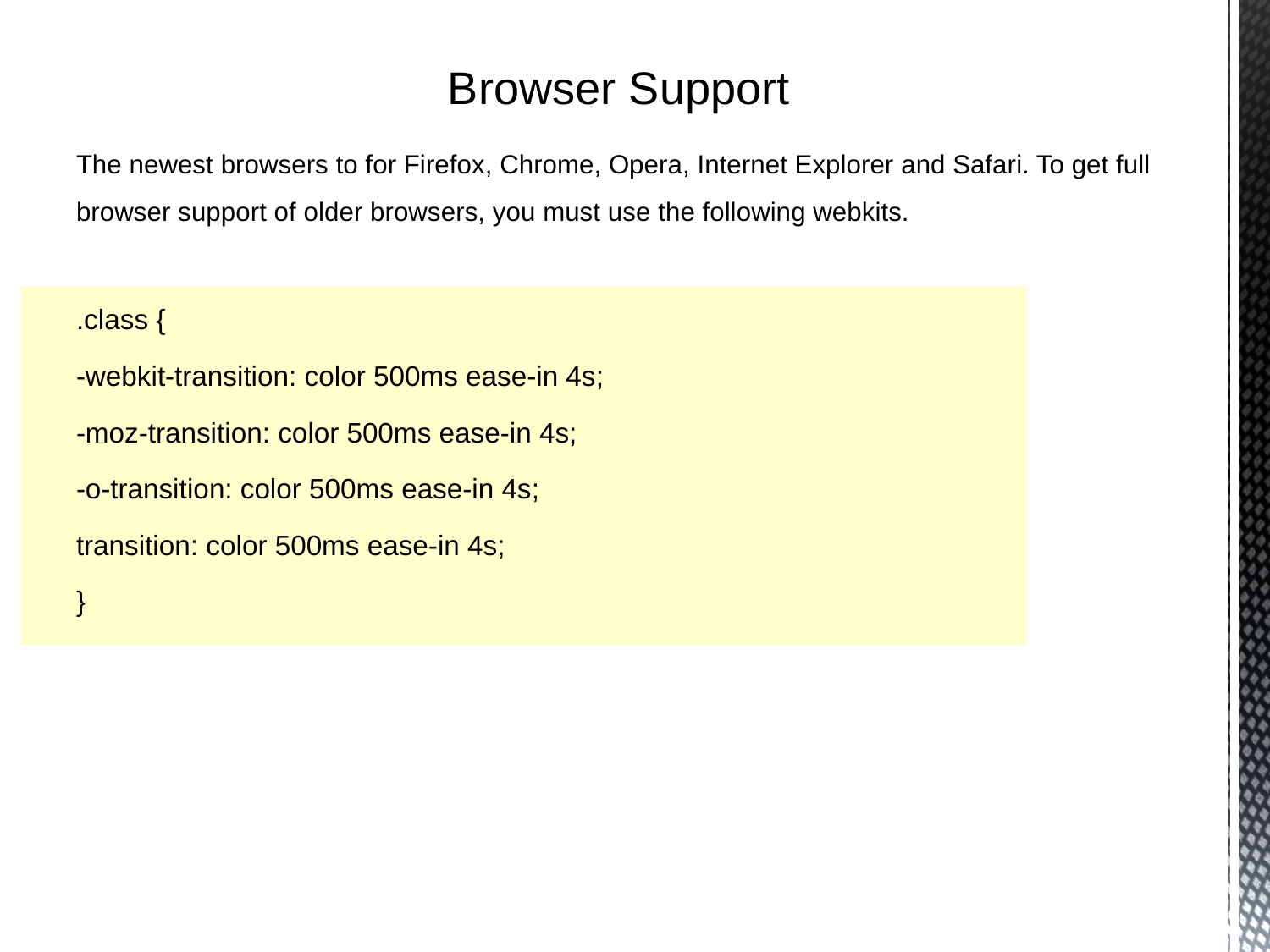

Browser Support
The newest browsers to for Firefox, Chrome, Opera, Internet Explorer and Safari. To get full browser support of older browsers, you must use the following webkits.

.class {
-webkit-transition: color 500ms ease-in 4s;
-moz-transition: color 500ms ease-in 4s;
-o-transition: color 500ms ease-in 4s;
transition: color 500ms ease-in 4s;
}